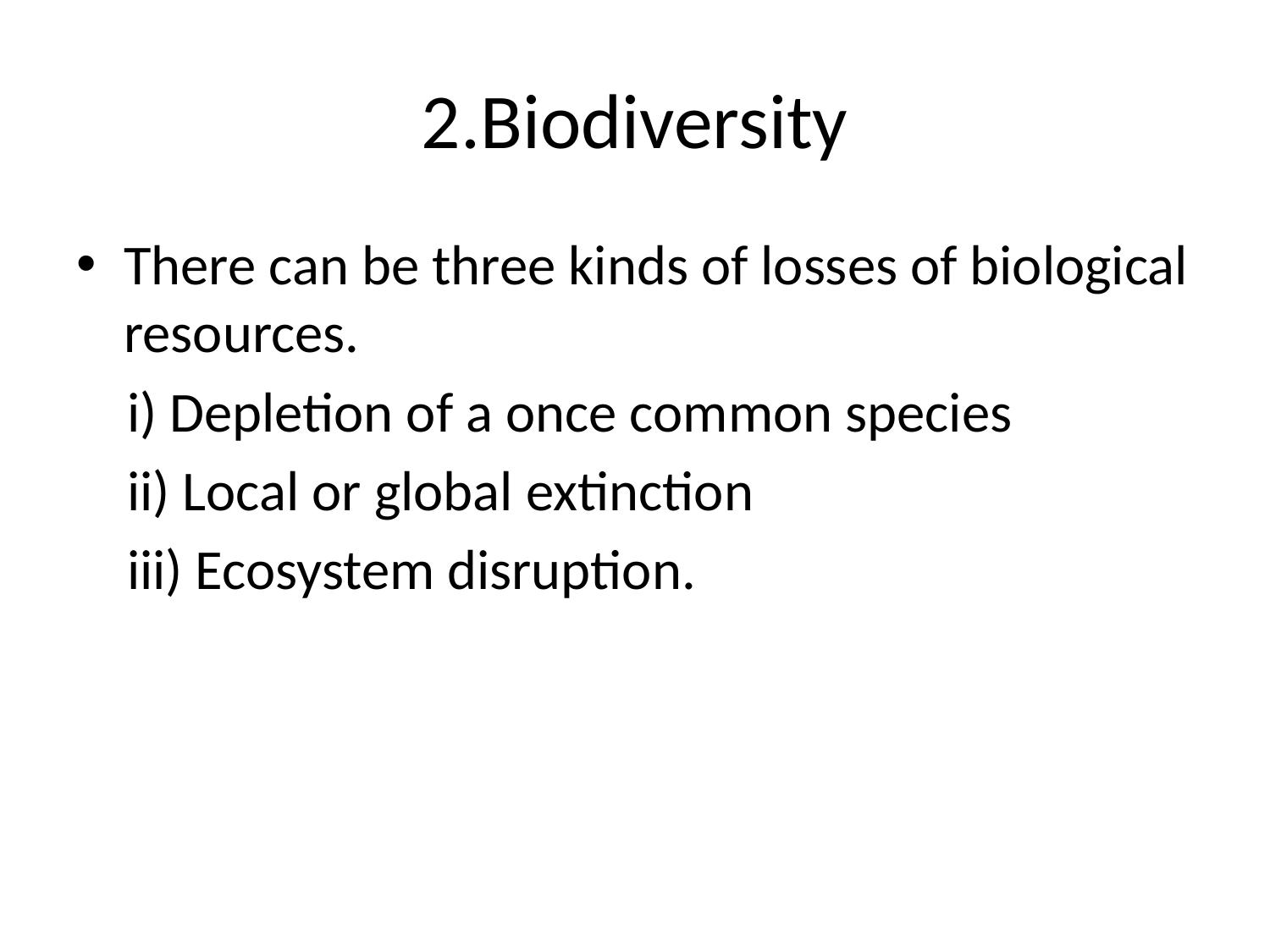

# 2.Biodiversity
There can be three kinds of losses of biological resources.
    i) Depletion of a once common species
    ii) Local or global extinction
    iii) Ecosystem disruption.